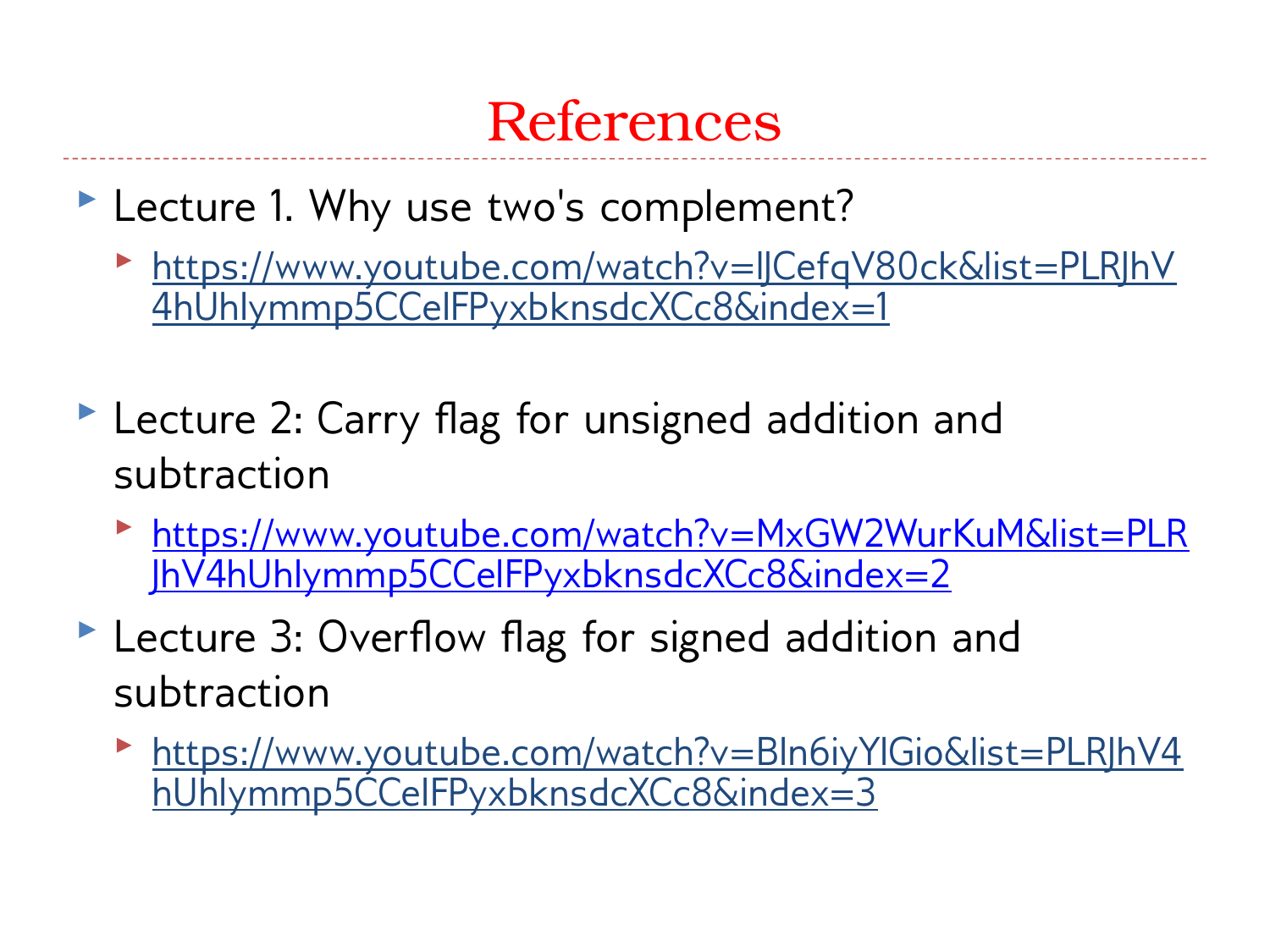

# References
Lecture 1. Why use two's complement?
https://www.youtube.com/watch?v=lJCefqV80ck&list=PLRJhV4hUhIymmp5CCeIFPyxbknsdcXCc8&index=1
Lecture 2: Carry flag for unsigned addition and subtraction
https://www.youtube.com/watch?v=MxGW2WurKuM&list=PLRJhV4hUhIymmp5CCeIFPyxbknsdcXCc8&index=2
Lecture 3: Overflow flag for signed addition and subtraction
https://www.youtube.com/watch?v=BIn6iyYIGio&list=PLRJhV4hUhIymmp5CCeIFPyxbknsdcXCc8&index=3